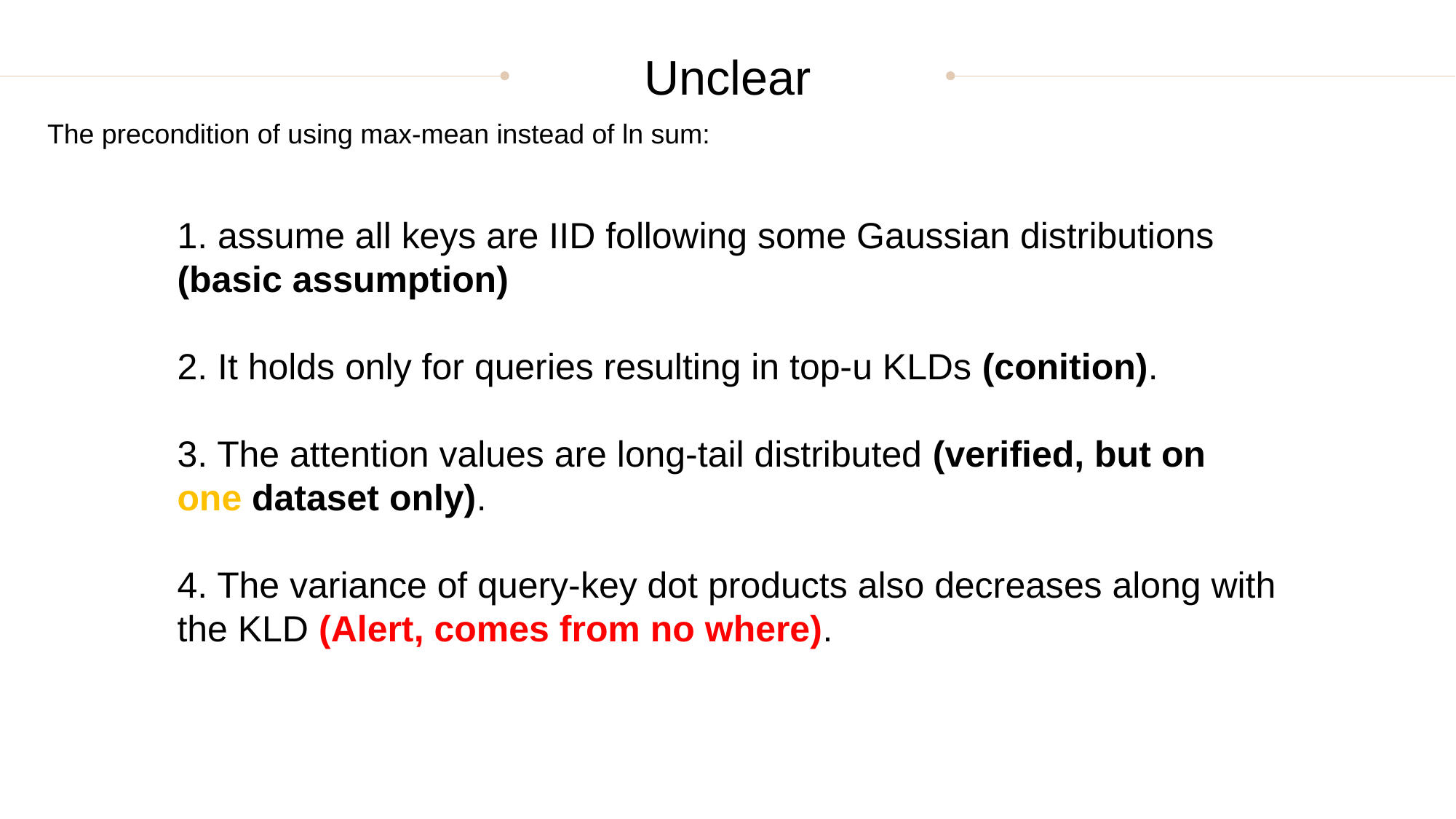

Unclear
The precondition of using max-mean instead of ln sum:
1. assume all keys are IID following some Gaussian distributions (basic assumption)

2. It holds only for queries resulting in top-u KLDs (conition).

3. The attention values are long-tail distributed (verified, but on one dataset only).

4. The variance of query-key dot products also decreases along with the KLD (Alert, comes from no where).